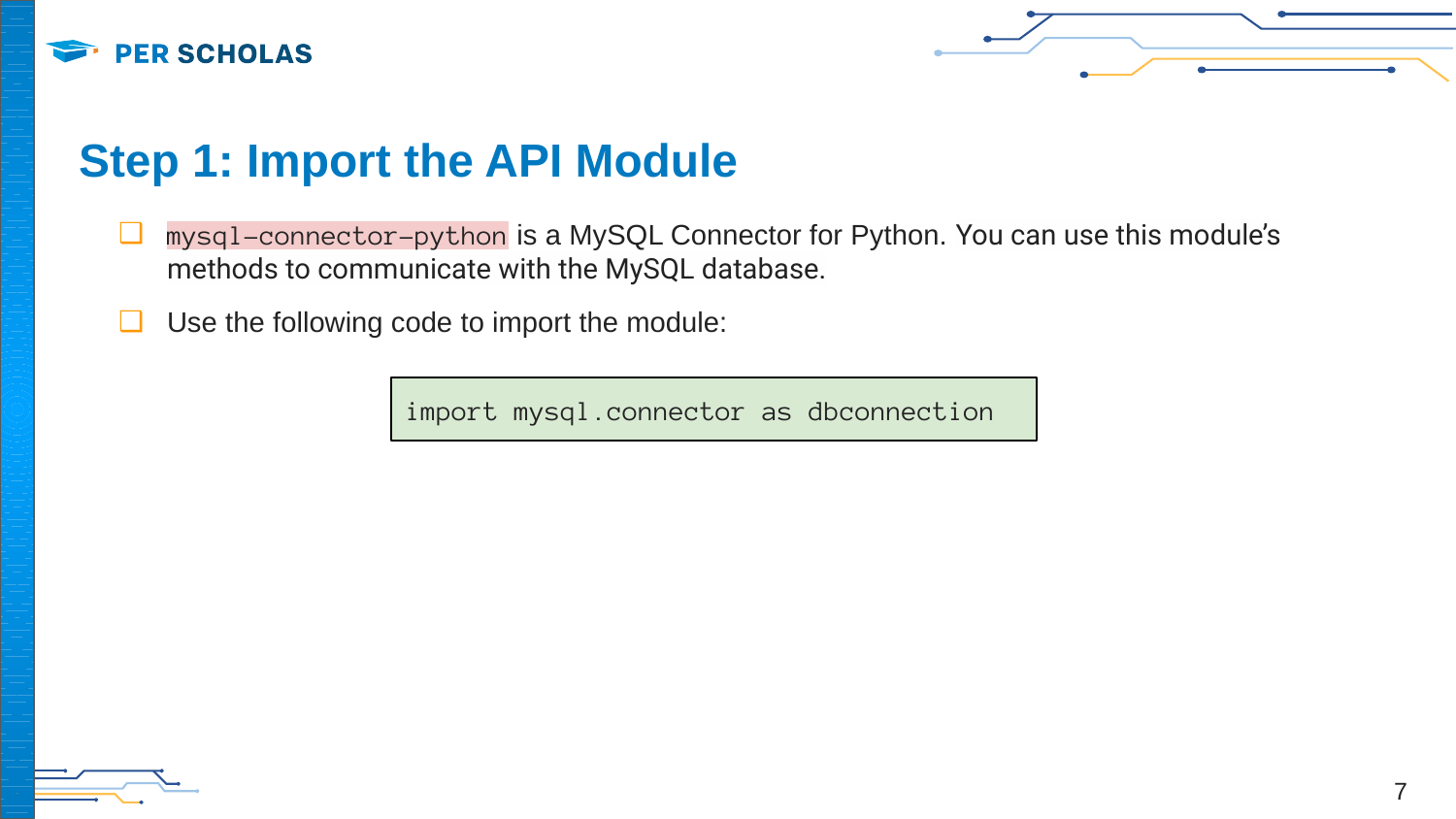

# Step 1: Import the API Module
mysql-connector-python is a MySQL Connector for Python. You can use this module’s methods to communicate with the MySQL database.
Use the following code to import the module:
import mysql.connector as dbconnection
7